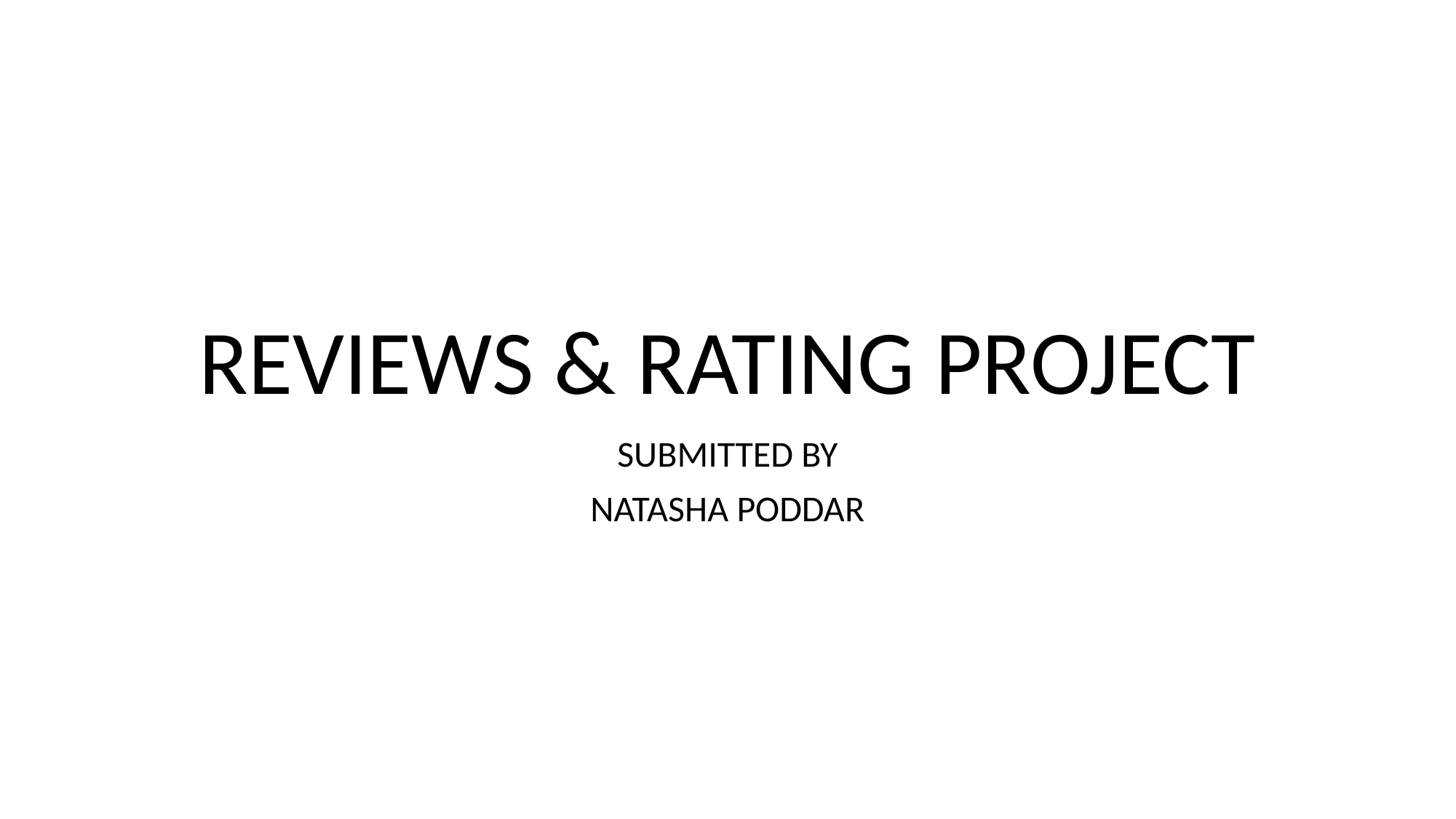

# REVIEWS & RATING PROJECT
SUBMITTED BY
NATASHA PODDAR